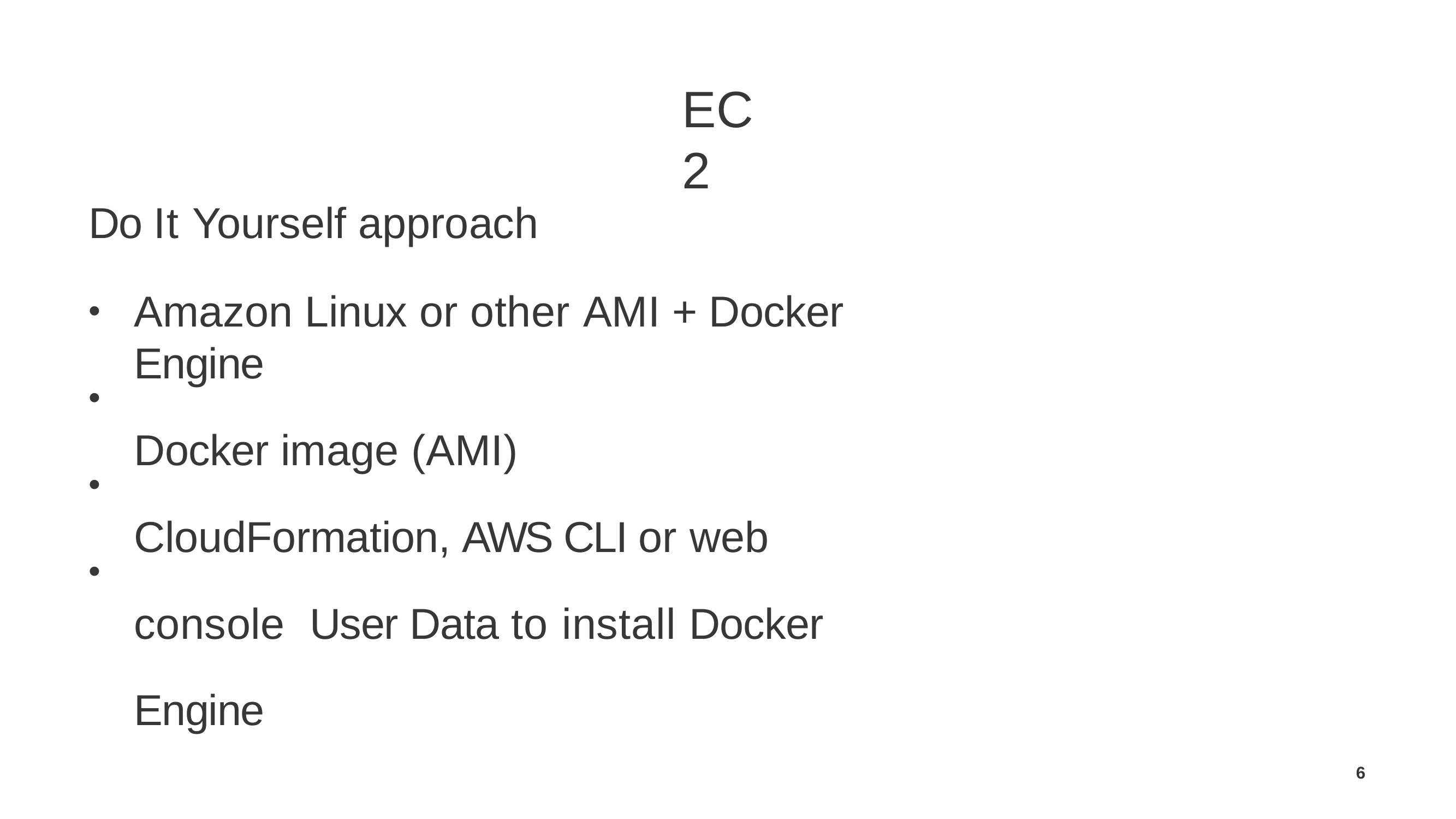

EC2
# Do It Yourself approach
Amazon Linux or other AMI + Docker Engine
Docker image (AMI)
CloudFormation, AWS CLI or web console  User Data to install Docker Engine
•
•
•
•
6